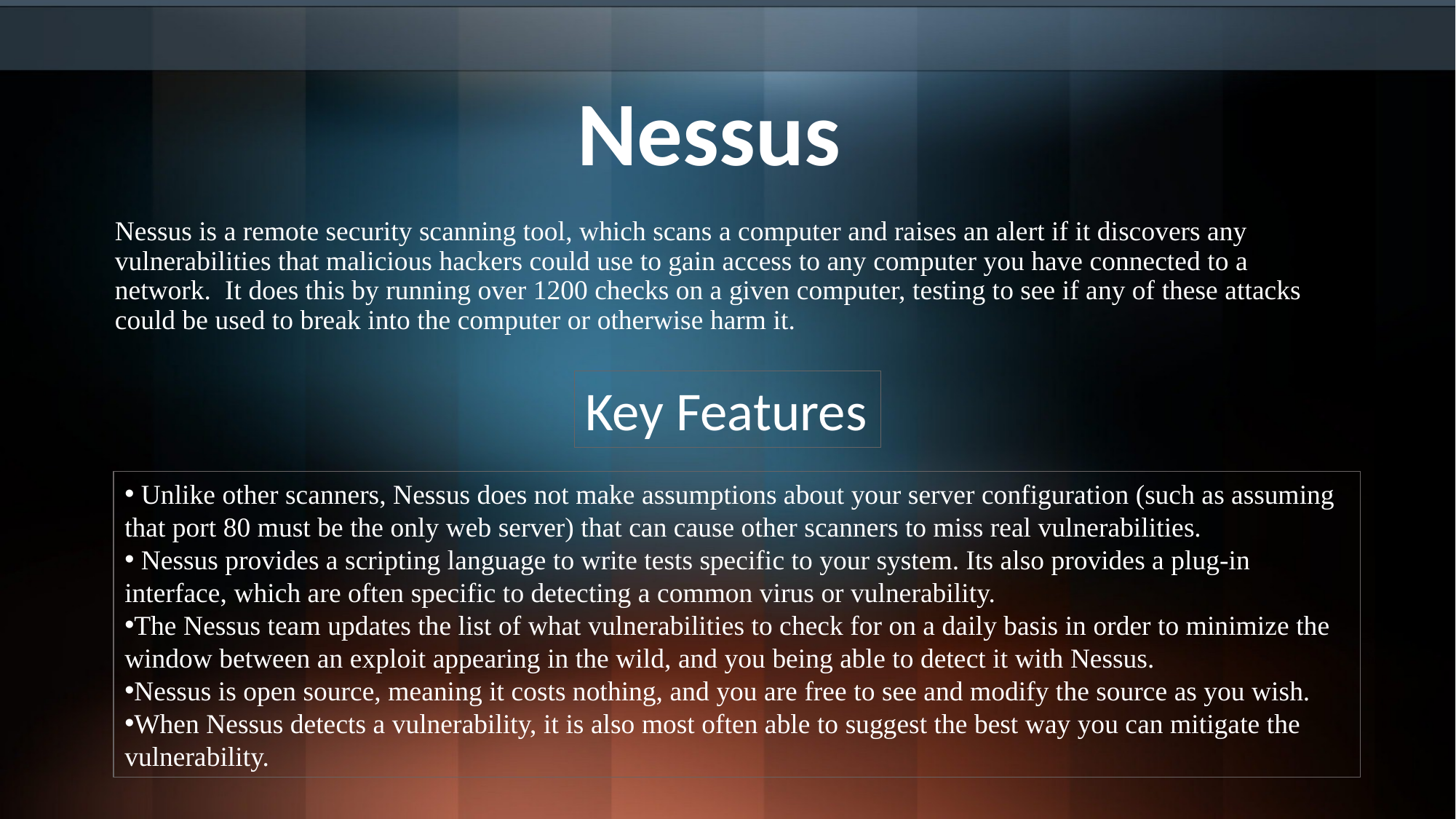

# Nessus
Nessus is a remote security scanning tool, which scans a computer and raises an alert if it discovers any vulnerabilities that malicious hackers could use to gain access to any computer you have connected to a network.  It does this by running over 1200 checks on a given computer, testing to see if any of these attacks could be used to break into the computer or otherwise harm it.
Key Features
 Unlike other scanners, Nessus does not make assumptions about your server configuration (such as assuming that port 80 must be the only web server) that can cause other scanners to miss real vulnerabilities.
 Nessus provides a scripting language to write tests specific to your system. Its also provides a plug-in interface, which are often specific to detecting a common virus or vulnerability.
The Nessus team updates the list of what vulnerabilities to check for on a daily basis in order to minimize the window between an exploit appearing in the wild, and you being able to detect it with Nessus.
Nessus is open source, meaning it costs nothing, and you are free to see and modify the source as you wish.
When Nessus detects a vulnerability, it is also most often able to suggest the best way you can mitigate the vulnerability.